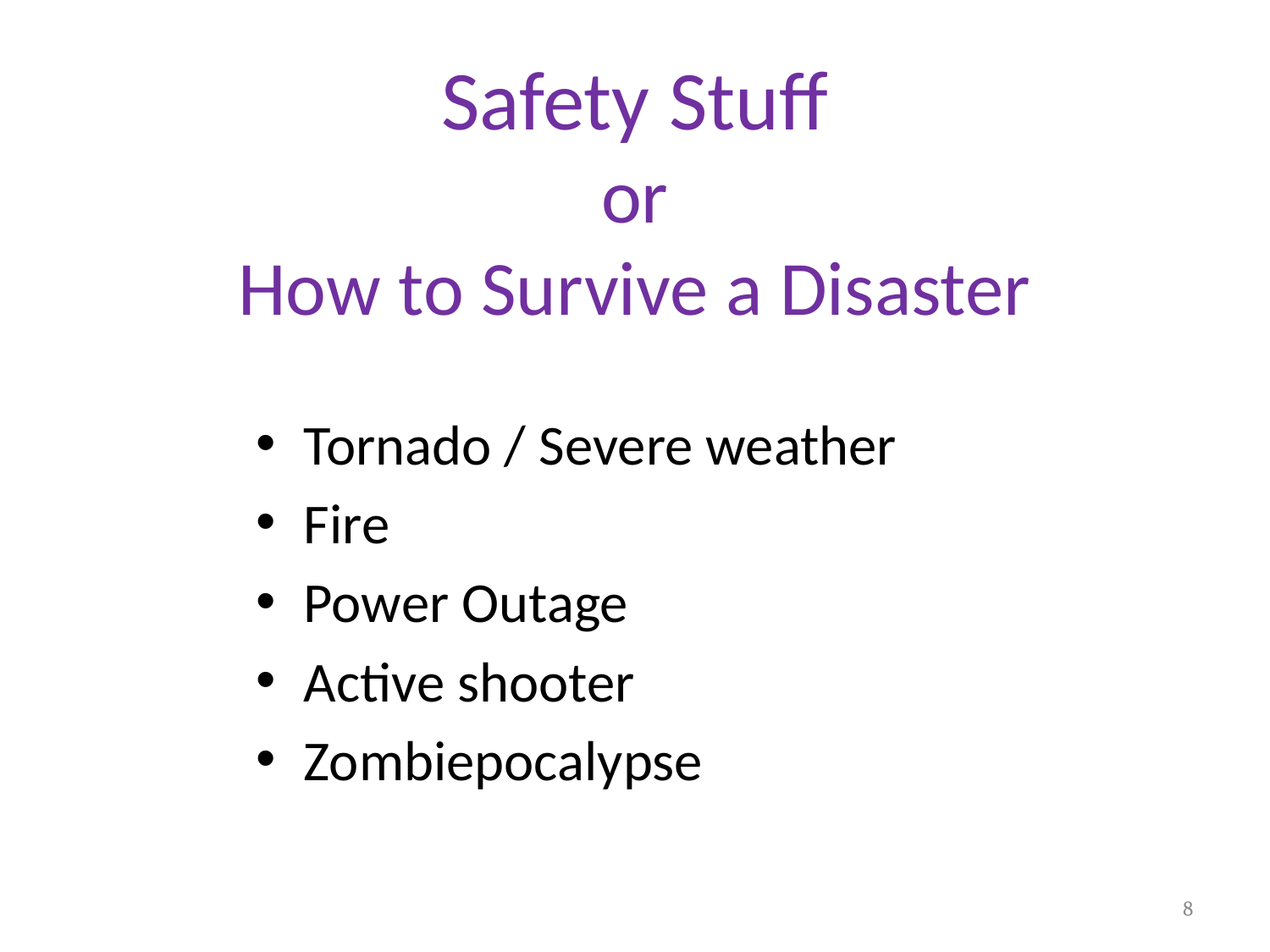

# Safety Stuff or How to Survive a Disaster
Tornado / Severe weather
Fire
Power Outage
Active shooter
Zombiepocalypse
8